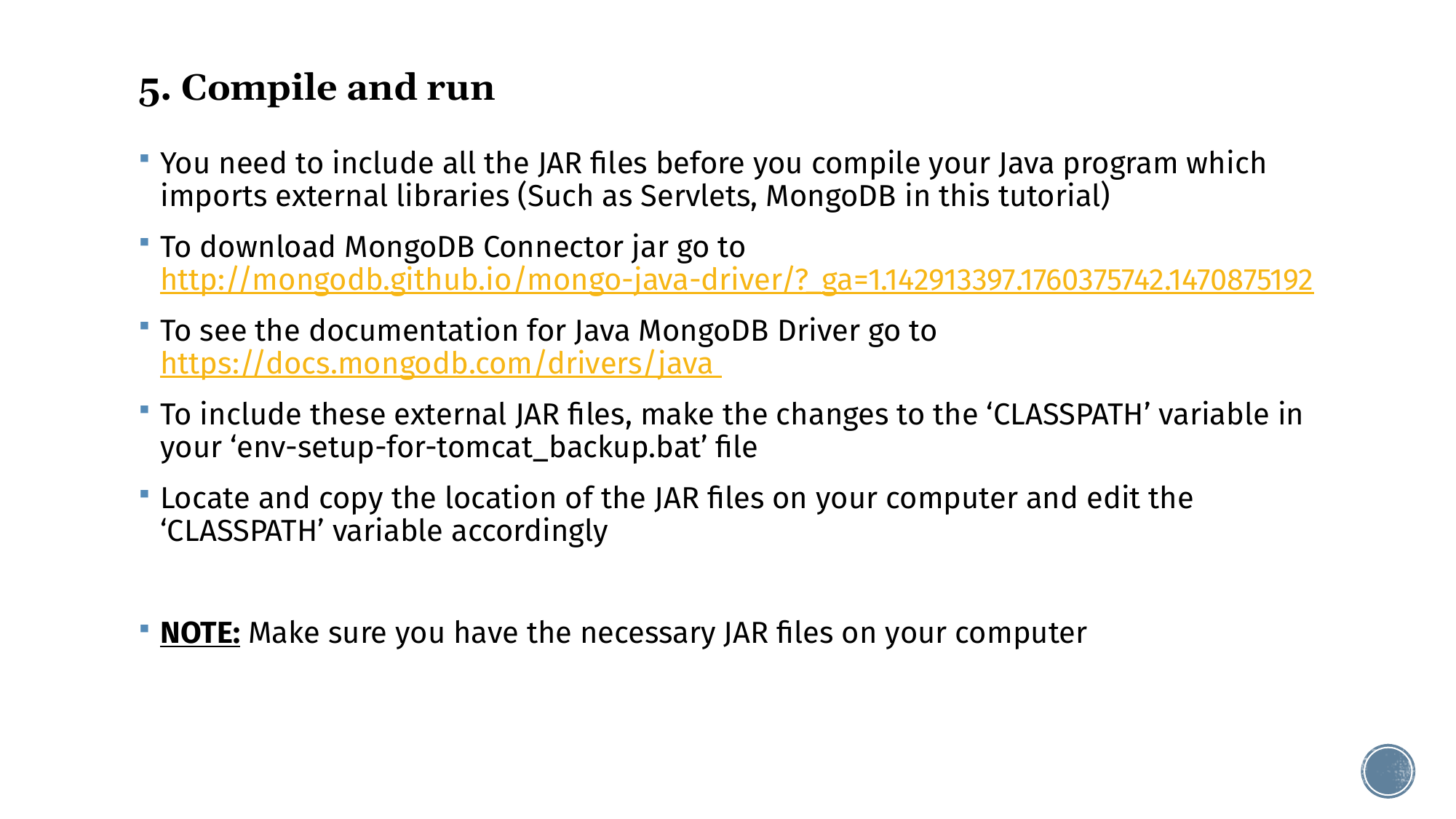

# 5. Compile and run
You need to include all the JAR files before you compile your Java program which imports external libraries (Such as Servlets, MongoDB in this tutorial)
To download MongoDB Connector jar go to http://mongodb.github.io/mongo-java-driver/?_ga=1.142913397.1760375742.1470875192
To see the documentation for Java MongoDB Driver go to https://docs.mongodb.com/drivers/java
To include these external JAR files, make the changes to the ‘CLASSPATH’ variable in your ‘env-setup-for-tomcat_backup.bat’ file
Locate and copy the location of the JAR files on your computer and edit the ‘CLASSPATH’ variable accordingly

NOTE: Make sure you have the necessary JAR files on your computer